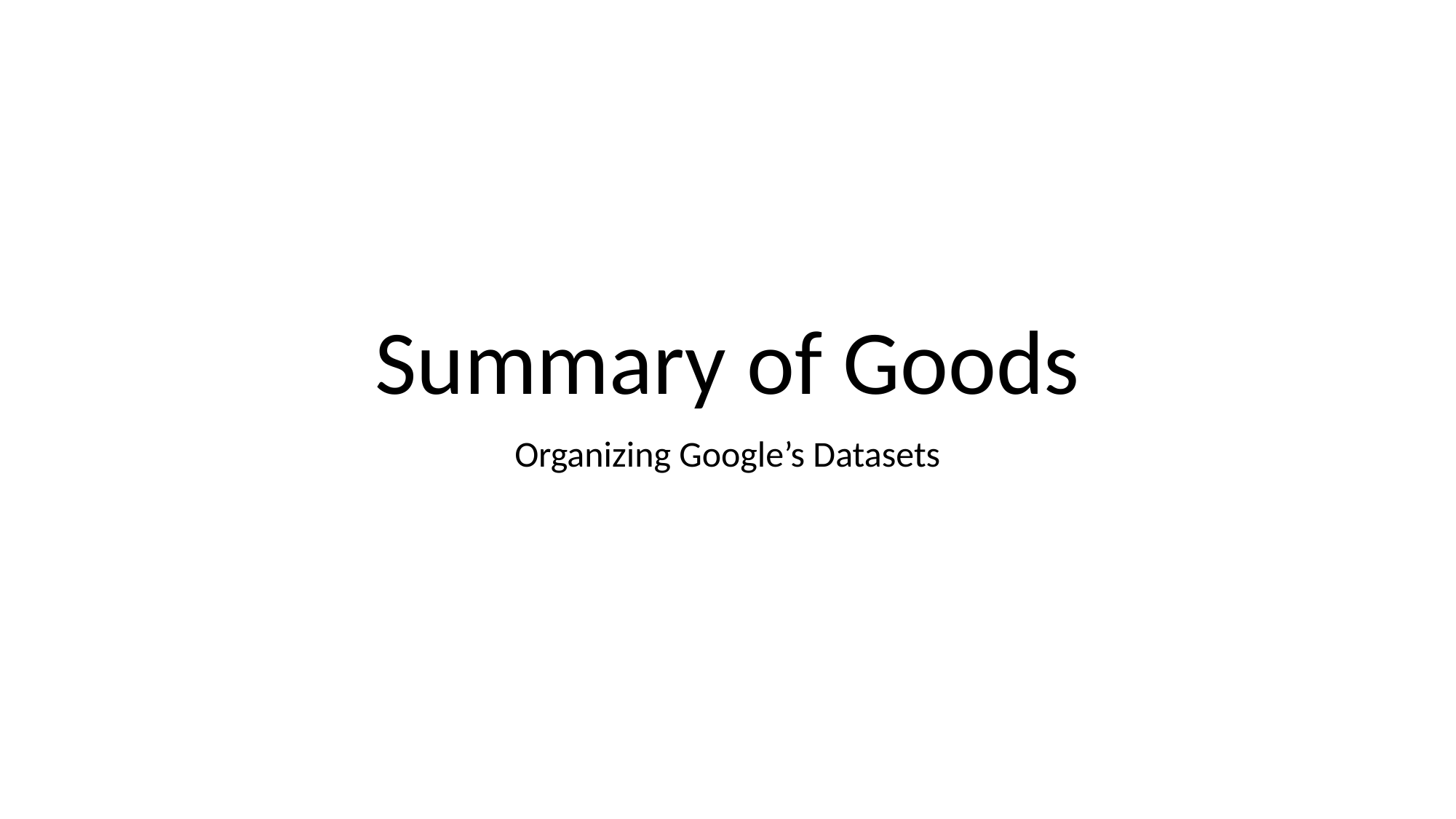

# Summary of Goods
Organizing Google’s Datasets